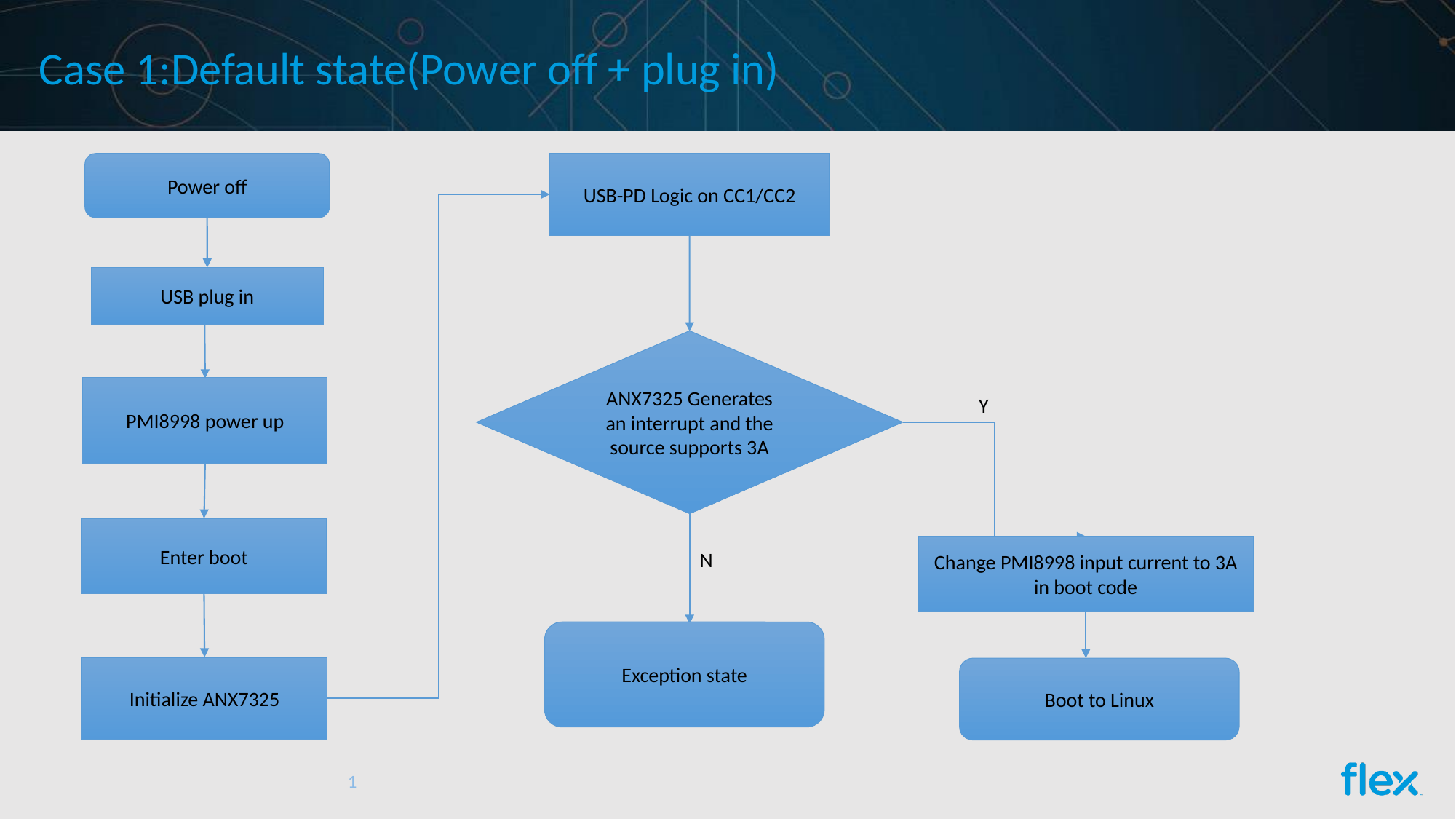

# Case 1:Default state(Power off + plug in)
Power off
USB-PD Logic on CC1/CC2
USB plug in
ANX7325 Generates an interrupt and the source supports 3A
PMI8998 power up
Y
Enter boot
Change PMI8998 input current to 3A in boot code
N
Exception state
Initialize ANX7325
Boot to Linux
1